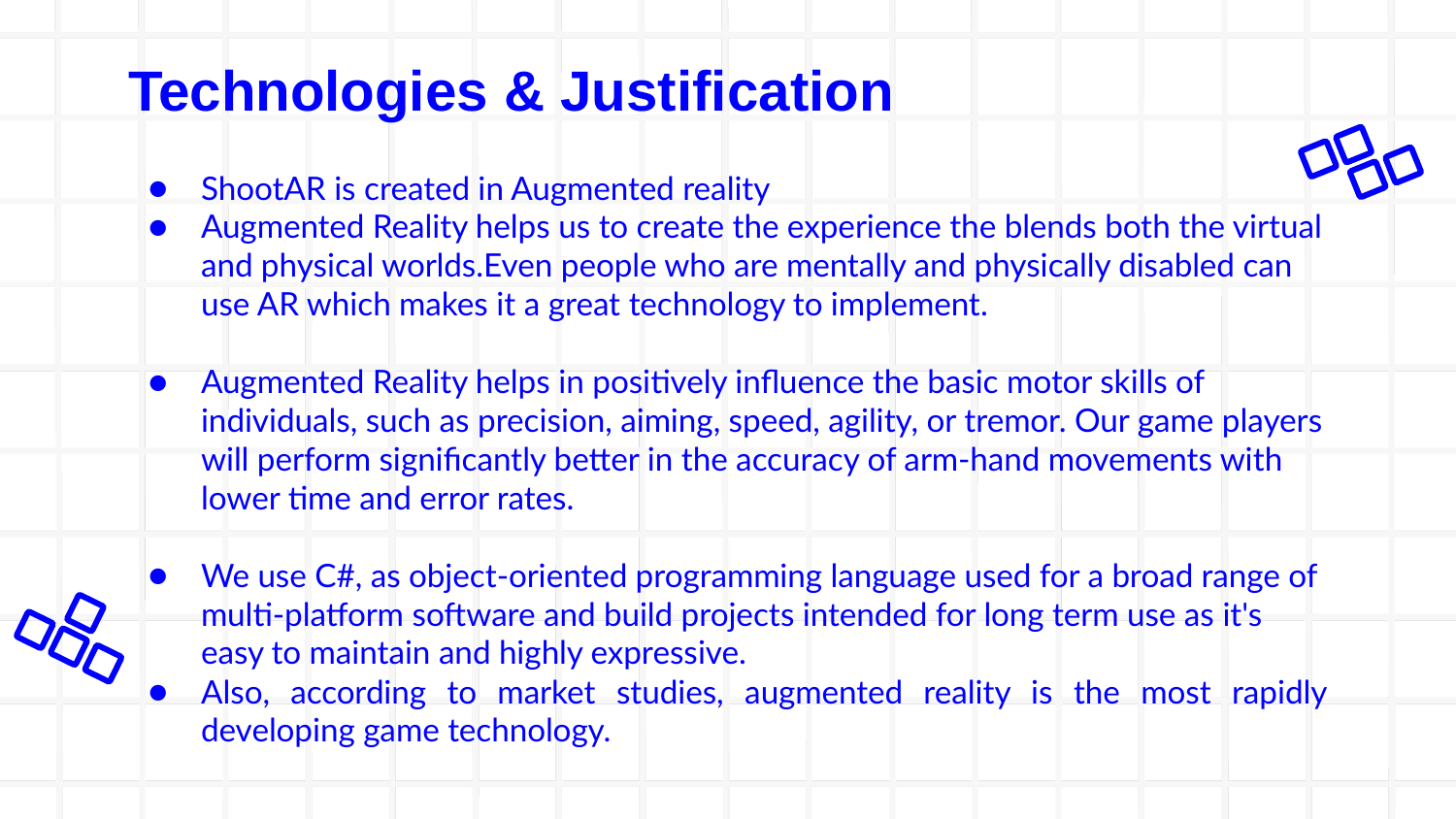

# Technologies & Justification
ShootAR is created in Augmented reality
Augmented Reality helps us to create the experience the blends both the virtual and physical worlds. Even people who are mentally and physically disabled can use AR which makes it a great technology to implement.

Augmented Reality helps in positively influence the basic motor skills of individuals, such as precision, aiming, speed, agility, or tremor. Our game players will perform significantly better in the accuracy of arm-hand movements with lower time and error rates.

We use C#, as object-oriented programming language used for a broad range of multi-platform software and build projects intended for long term use as it's easy to maintain and highly expressive.
Also, according to market studies, augmented reality is the most rapidly developing game technology.